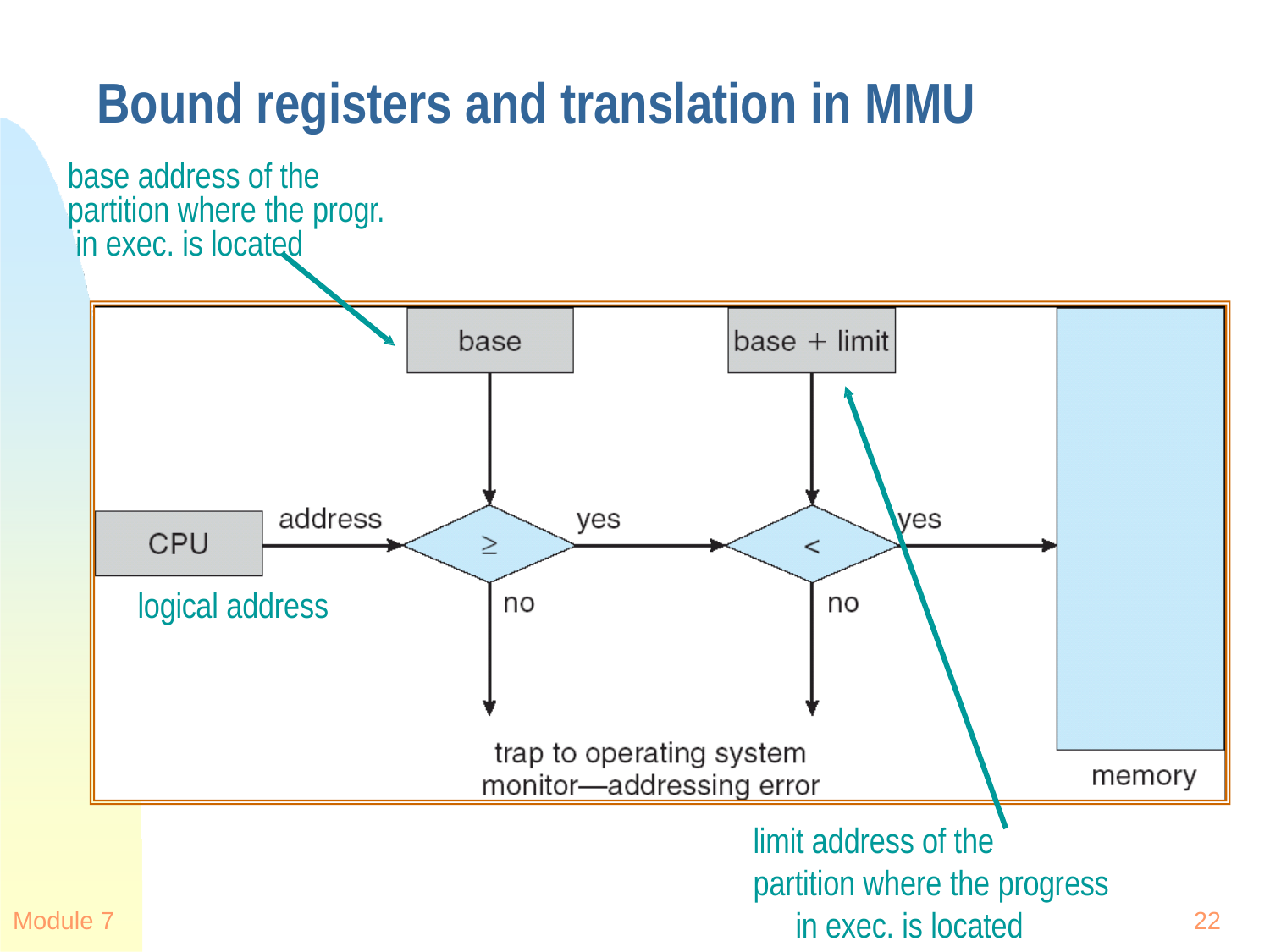

# Bound registers and translation in MMU
base address of the  partition where the progr.  in exec. is located

logical address
limit address of the
partition where the progress
in exec. is located
Module 7
22